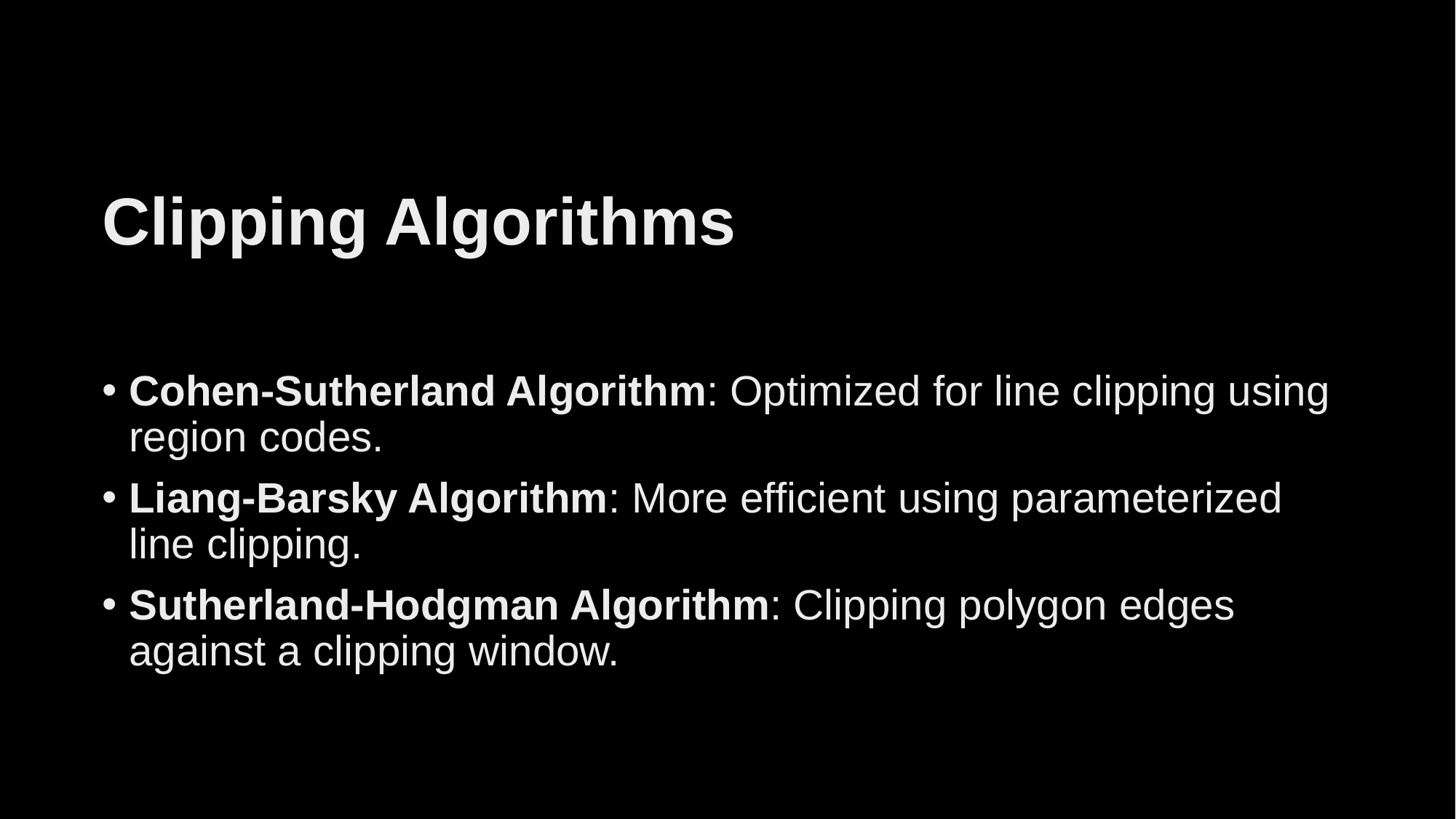

# Clipping Algorithms
Cohen-Sutherland Algorithm: Optimized for line clipping using region codes.
Liang-Barsky Algorithm: More efficient using parameterized line clipping.
Sutherland-Hodgman Algorithm: Clipping polygon edges against a clipping window.